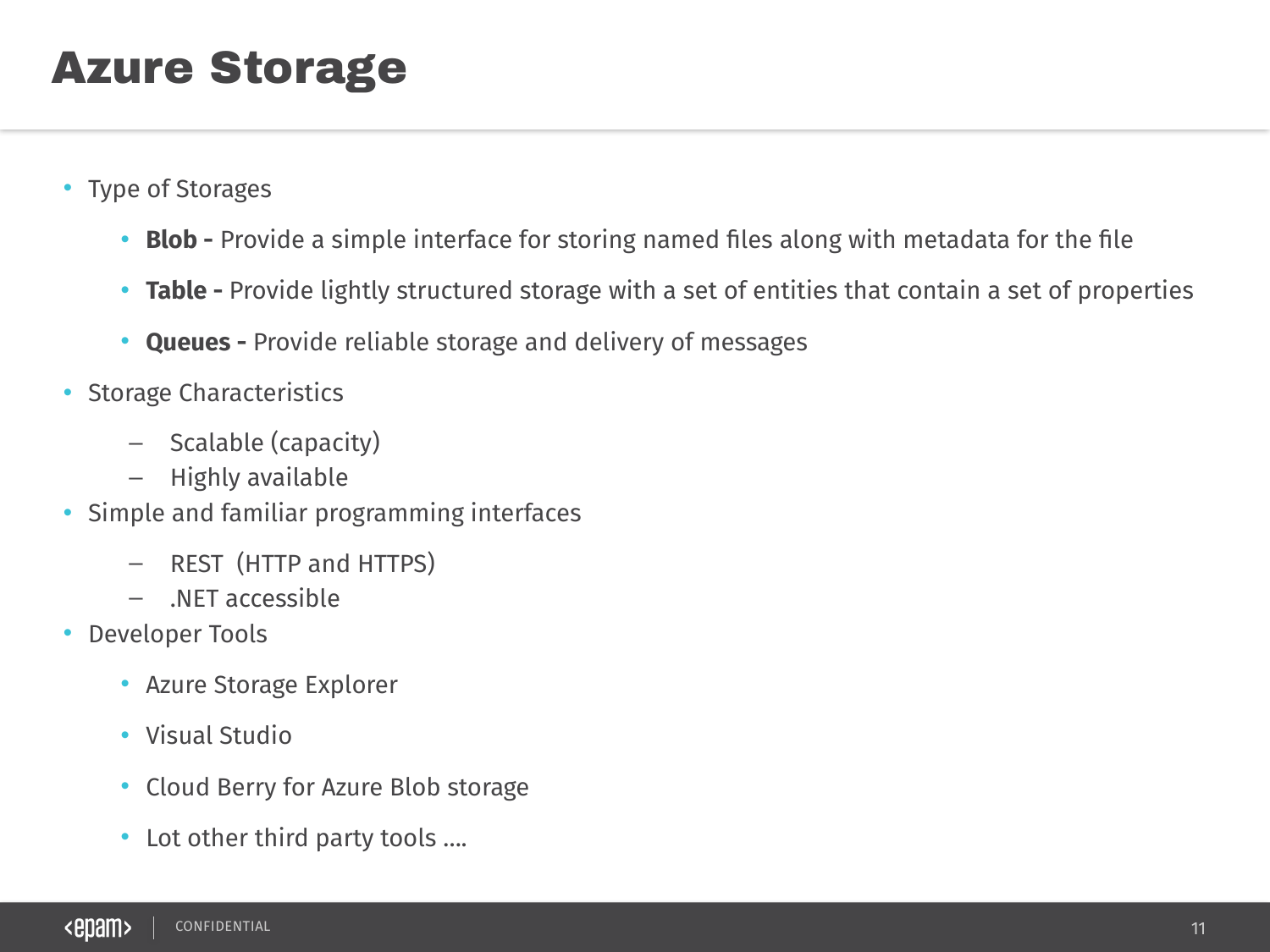

Azure Storage
Type of Storages
Blob - Provide a simple interface for storing named files along with metadata for the file
Table - Provide lightly structured storage with a set of entities that contain a set of properties
Queues - Provide reliable storage and delivery of messages
Storage Characteristics
Scalable (capacity)
Highly available
Simple and familiar programming interfaces
REST  (HTTP and HTTPS)
.NET accessible
Developer Tools
Azure Storage Explorer
Visual Studio
Cloud Berry for Azure Blob storage
Lot other third party tools ….